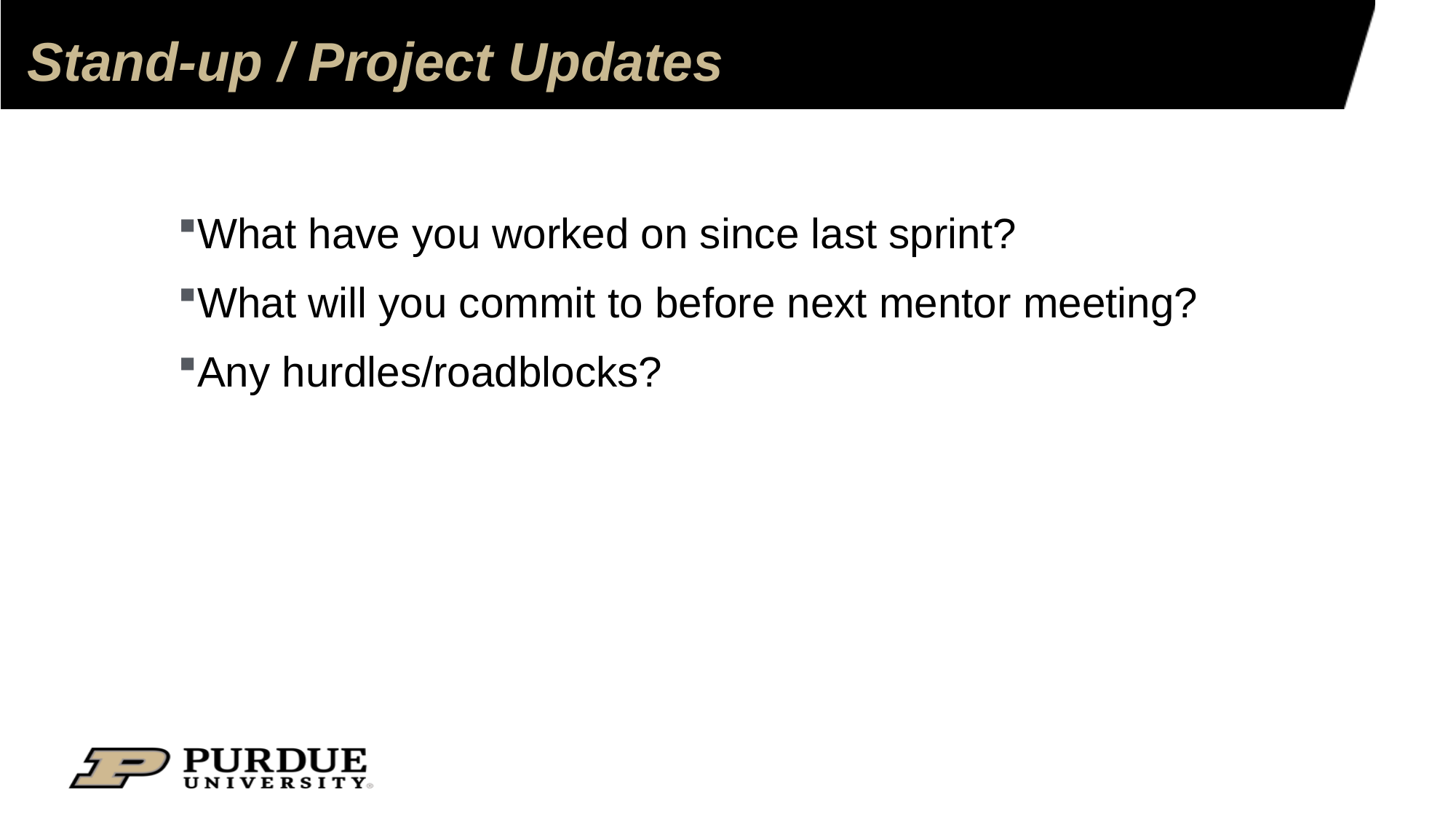

# Stand-up / Project Updates
What have you worked on since last sprint?
What will you commit to before next mentor meeting?
Any hurdles/roadblocks?